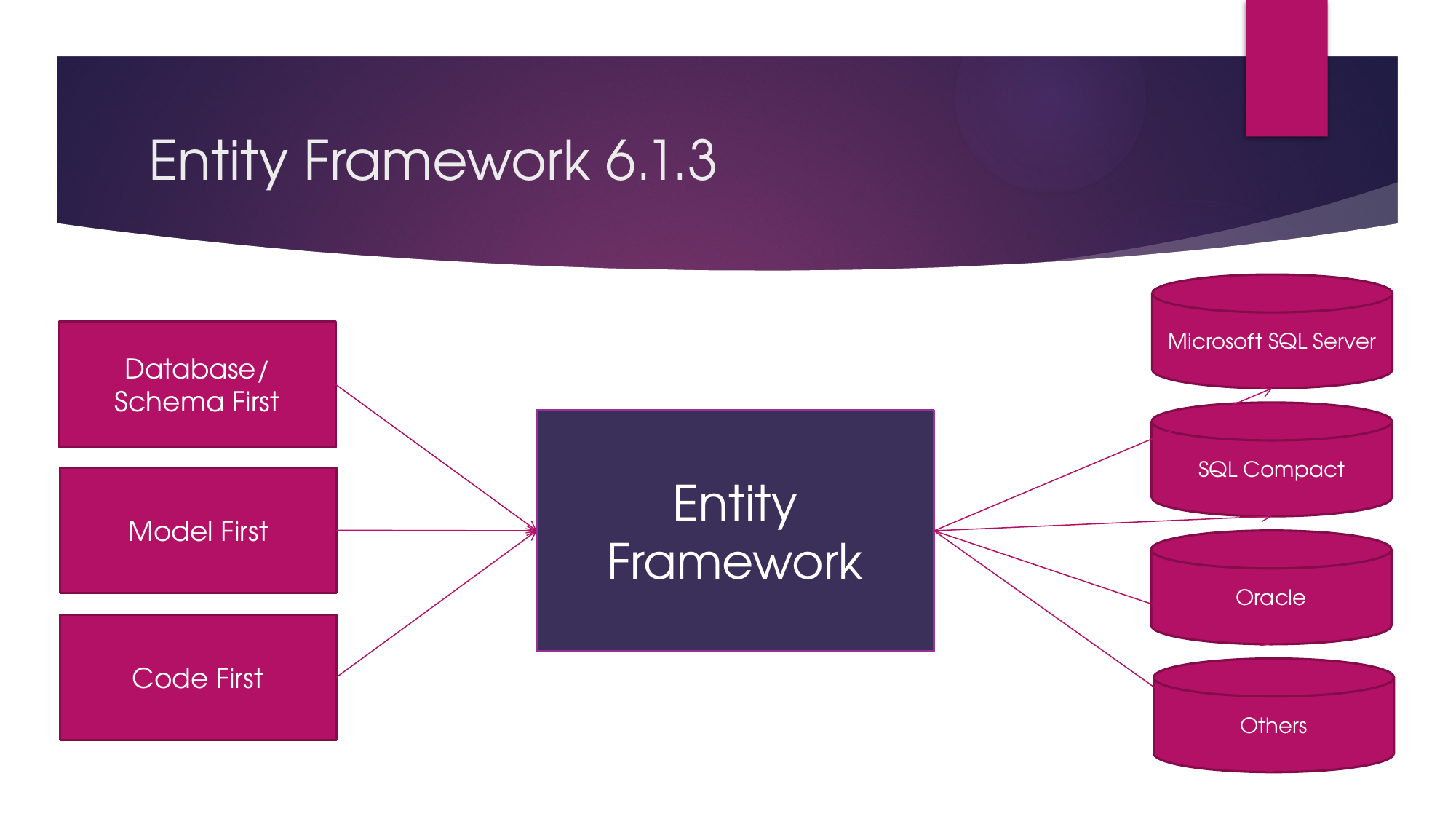

# Entity Framework 6.1.3
Microsoft SQL Server
Database/Schema First
SQL Compact
Entity Framework
Model First
Oracle
Code First
Others